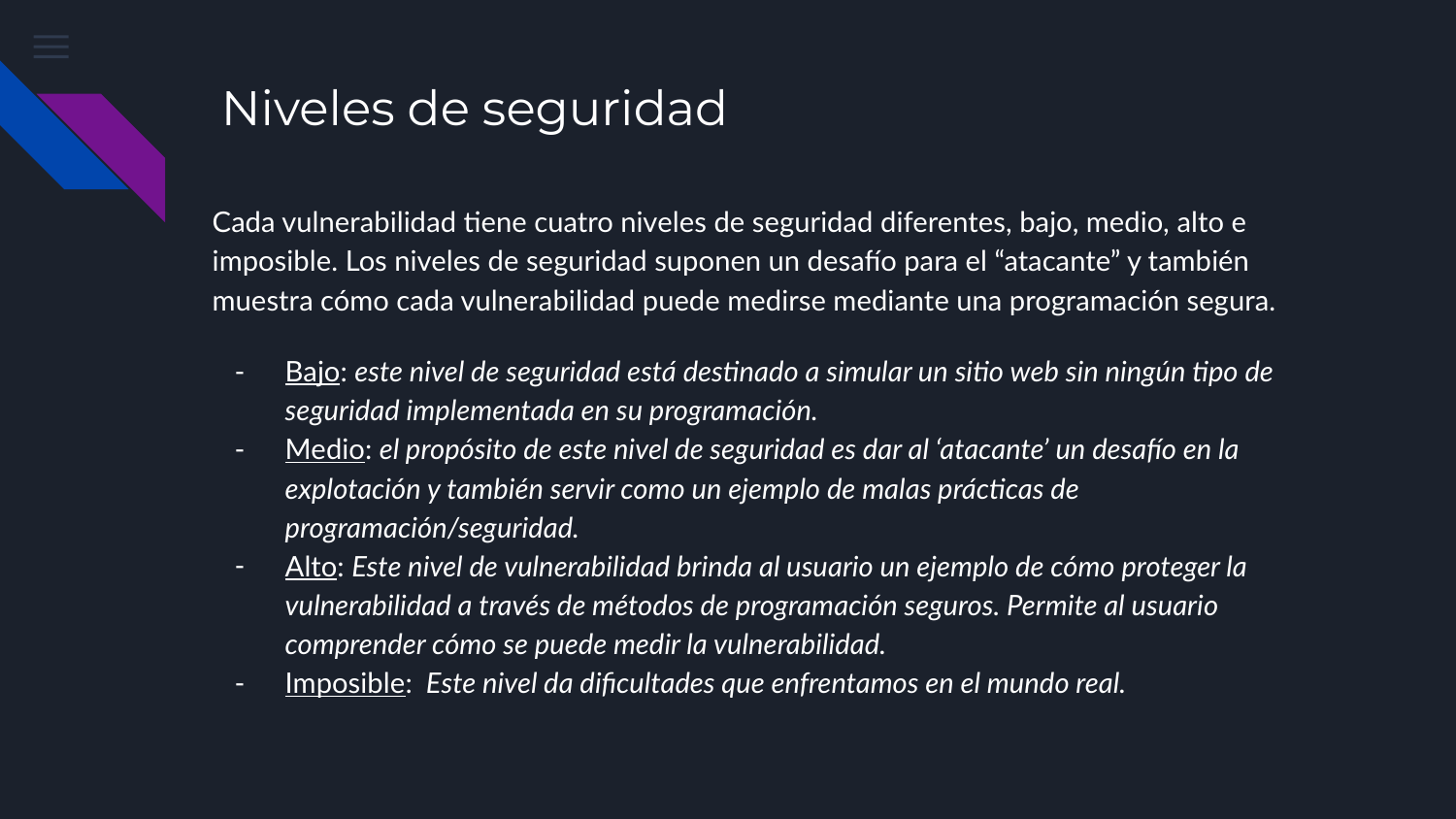

# Niveles de seguridad
Cada vulnerabilidad tiene cuatro niveles de seguridad diferentes, bajo, medio, alto e imposible. Los niveles de seguridad suponen un desafío para el “atacante” y también muestra cómo cada vulnerabilidad puede medirse mediante una programación segura.
Bajo: este nivel de seguridad está destinado a simular un sitio web sin ningún tipo de seguridad implementada en su programación.
Medio: el propósito de este nivel de seguridad es dar al ‘atacante’ un desafío en la explotación y también servir como un ejemplo de malas prácticas de programación/seguridad.
Alto: Este nivel de vulnerabilidad brinda al usuario un ejemplo de cómo proteger la vulnerabilidad a través de métodos de programación seguros. Permite al usuario comprender cómo se puede medir la vulnerabilidad.
Imposible:  Este nivel da dificultades que enfrentamos en el mundo real.